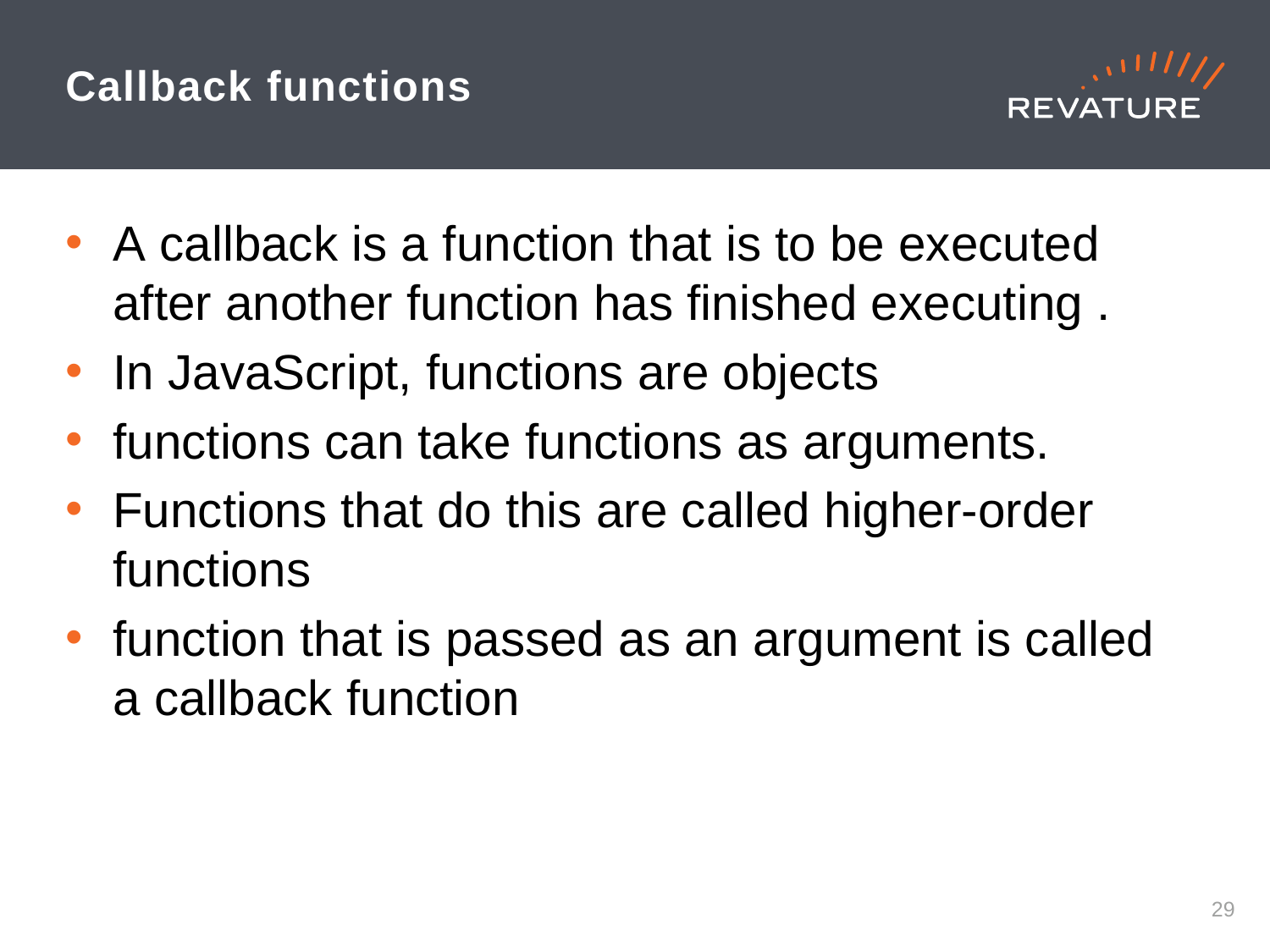

# Callback functions
A callback is a function that is to be executed after another function has finished executing .
In JavaScript, functions are objects
functions can take functions as arguments.
Functions that do this are called higher-order functions
function that is passed as an argument is called a callback function
29